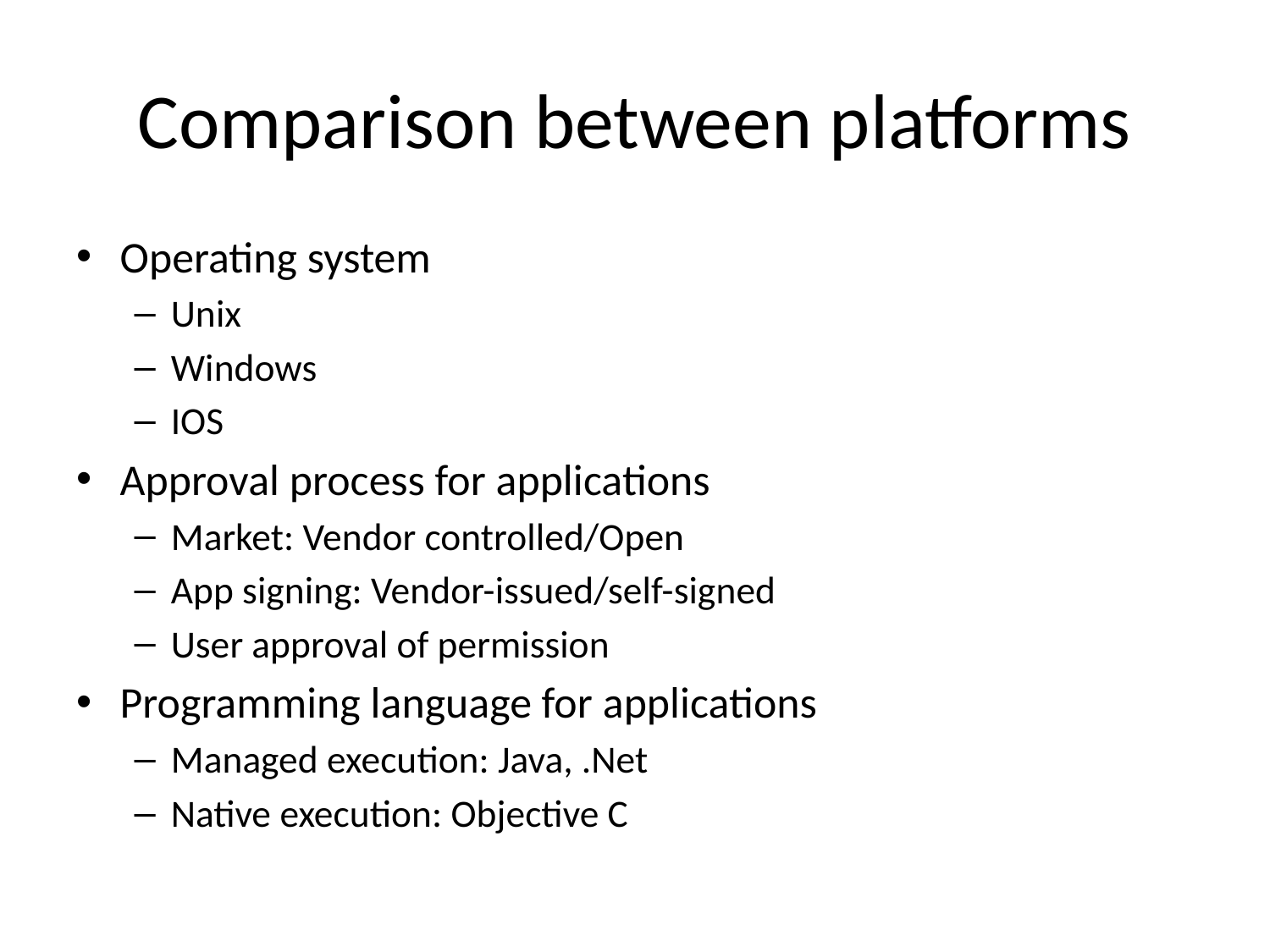

# Comparison between platforms
Operating system
Unix
Windows
IOS
Approval process for applications
Market: Vendor controlled/Open
App signing: Vendor-issued/self-signed
User approval of permission
Programming language for applications
Managed execution: Java, .Net
Native execution: Objective C